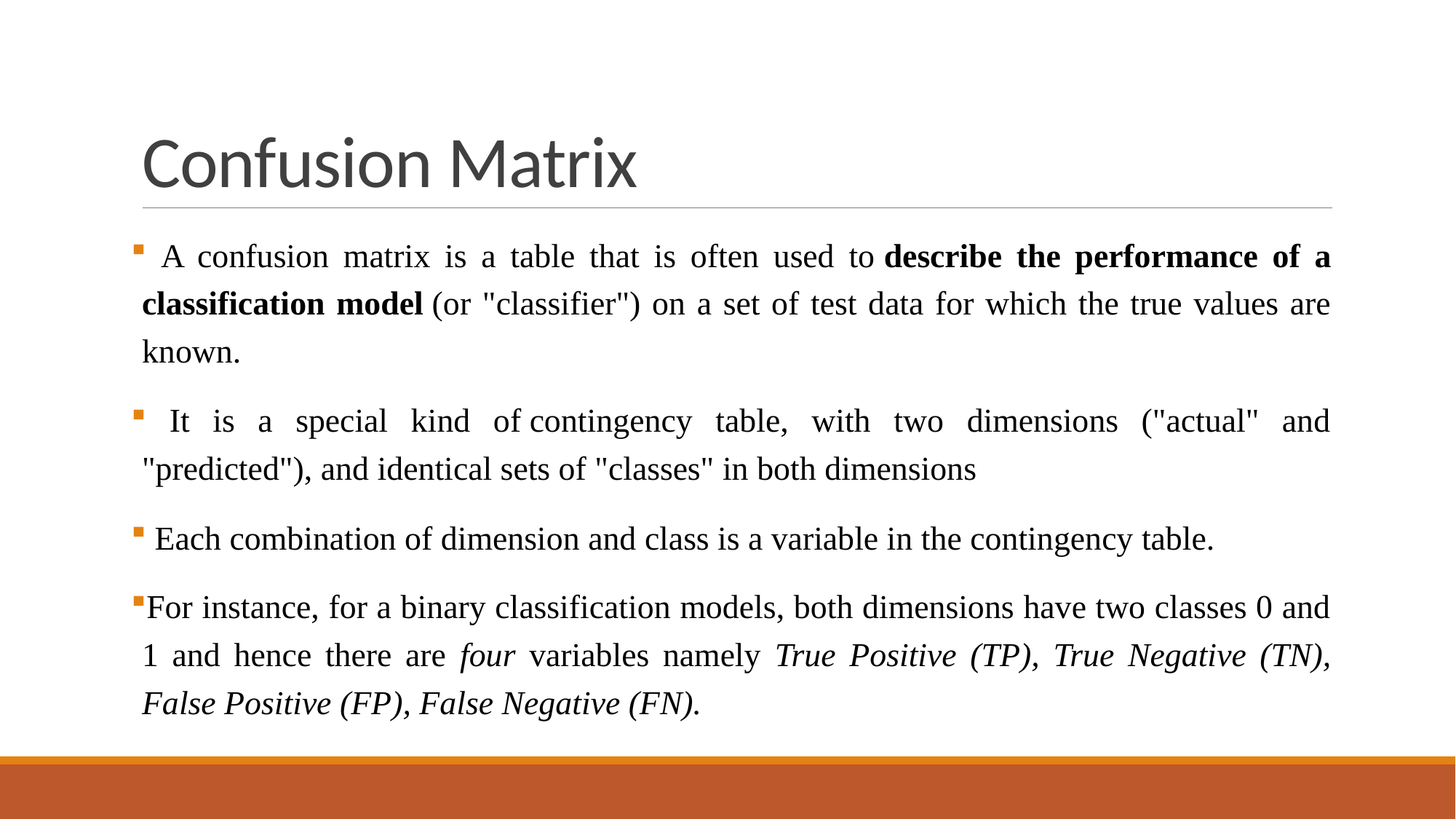

# Confusion Matrix
 A confusion matrix is a table that is often used to describe the performance of a classification model (or "classifier") on a set of test data for which the true values are known.
 It is a special kind of contingency table, with two dimensions ("actual" and "predicted"), and identical sets of "classes" in both dimensions
 Each combination of dimension and class is a variable in the contingency table.
For instance, for a binary classification models, both dimensions have two classes 0 and 1 and hence there are four variables namely True Positive (TP), True Negative (TN), False Positive (FP), False Negative (FN).